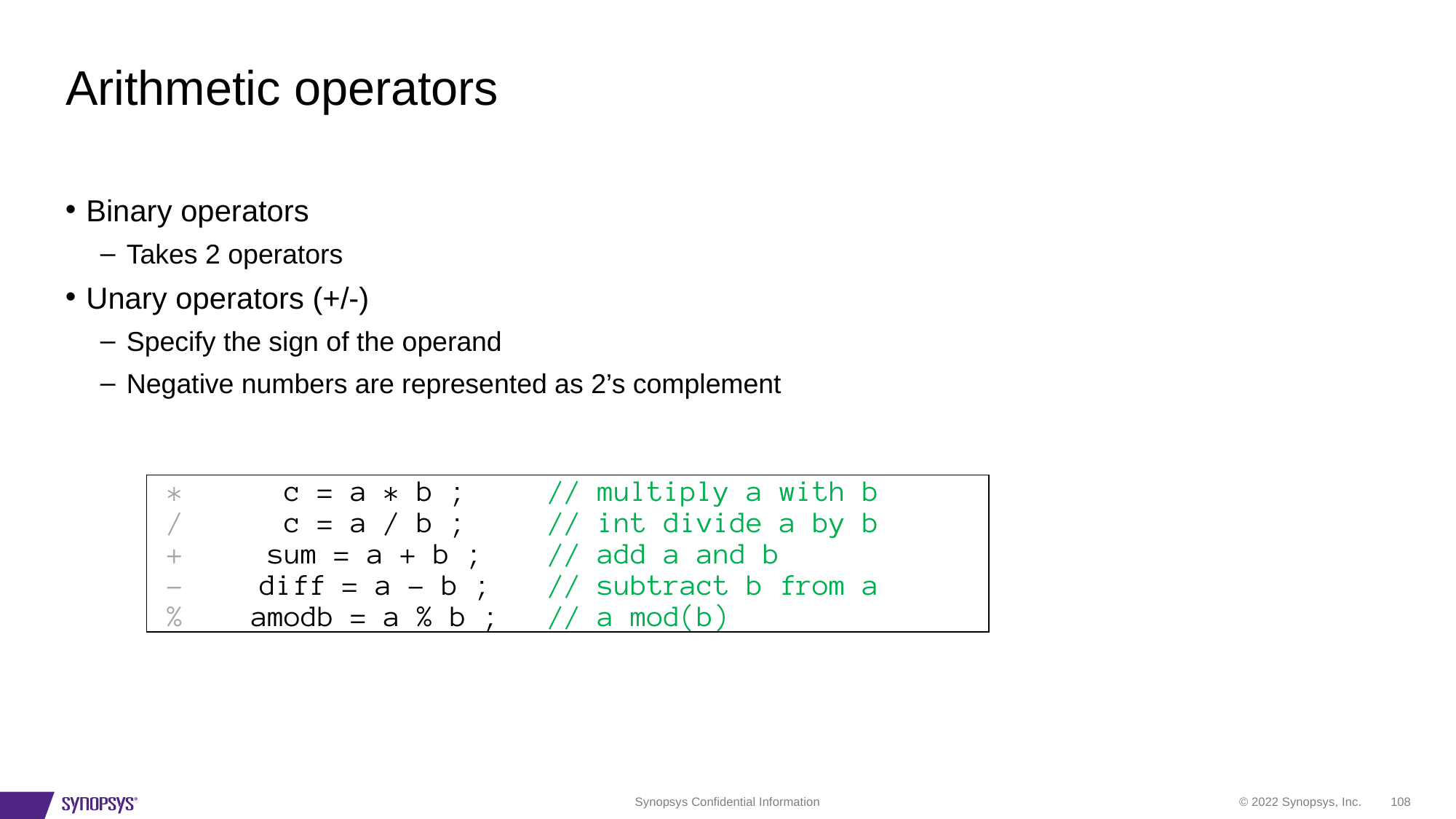

# Arithmetic operators
Binary operators
Takes 2 operators
Unary operators (+/-)
Specify the sign of the operand
Negative numbers are represented as 2’s complement
| \* | c = a \* b ; | // multiply a with b |
| --- | --- | --- |
| / | c = a / b ; | // int divide a by b |
| + | sum = a + b ; | // add a and b |
| - | diff = a - b ; | // subtract b from a |
| % | amodb = a % b ; | // a mod(b) |